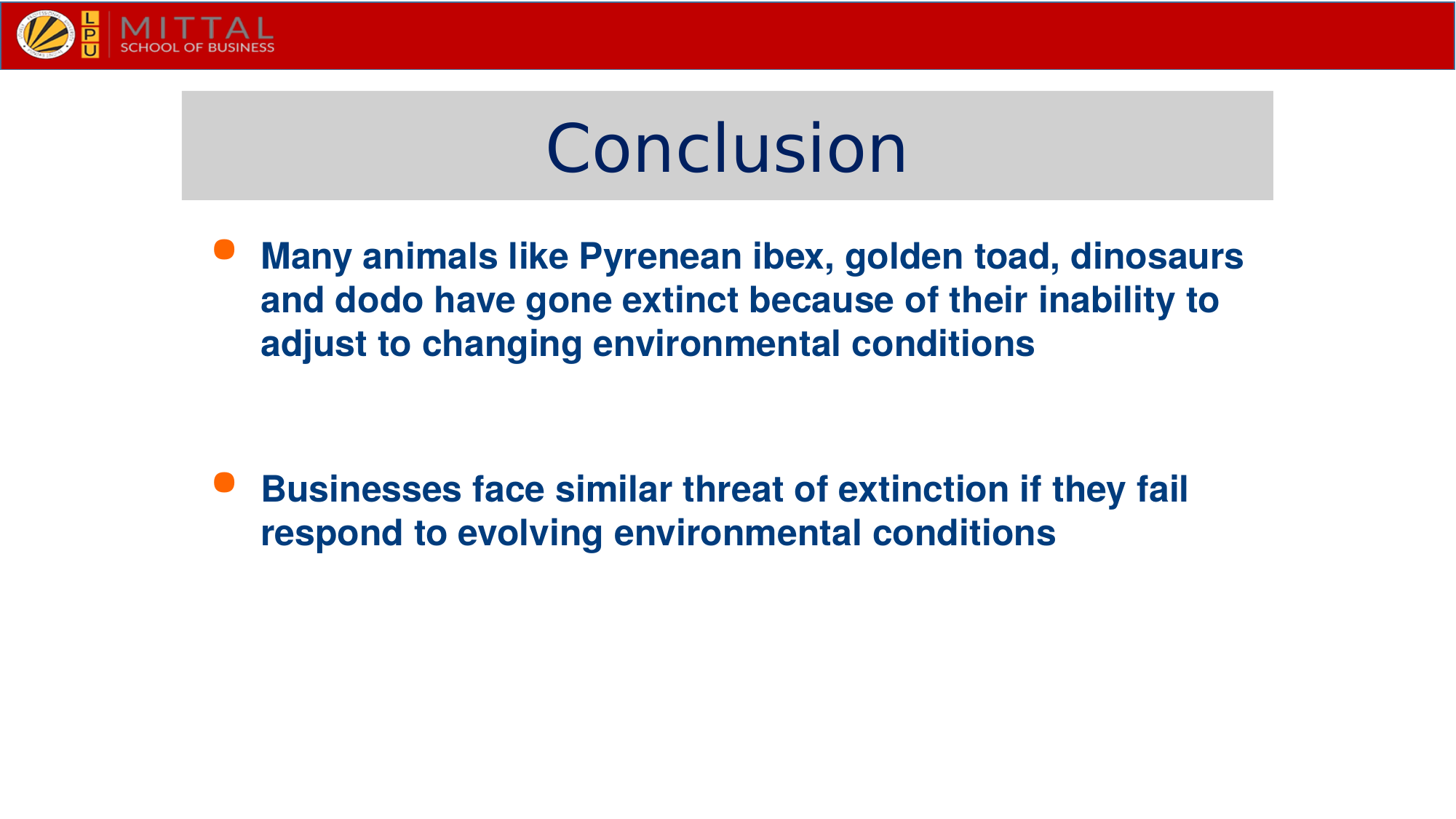

Conclusion
Many animals like Pyrenean ibex, golden toad, dinosaurs and dodo have gone extinct because of their inability to adjust to changing environmental conditions

Businesses face similar threat of extinction if they fail respond to evolving environmental conditions